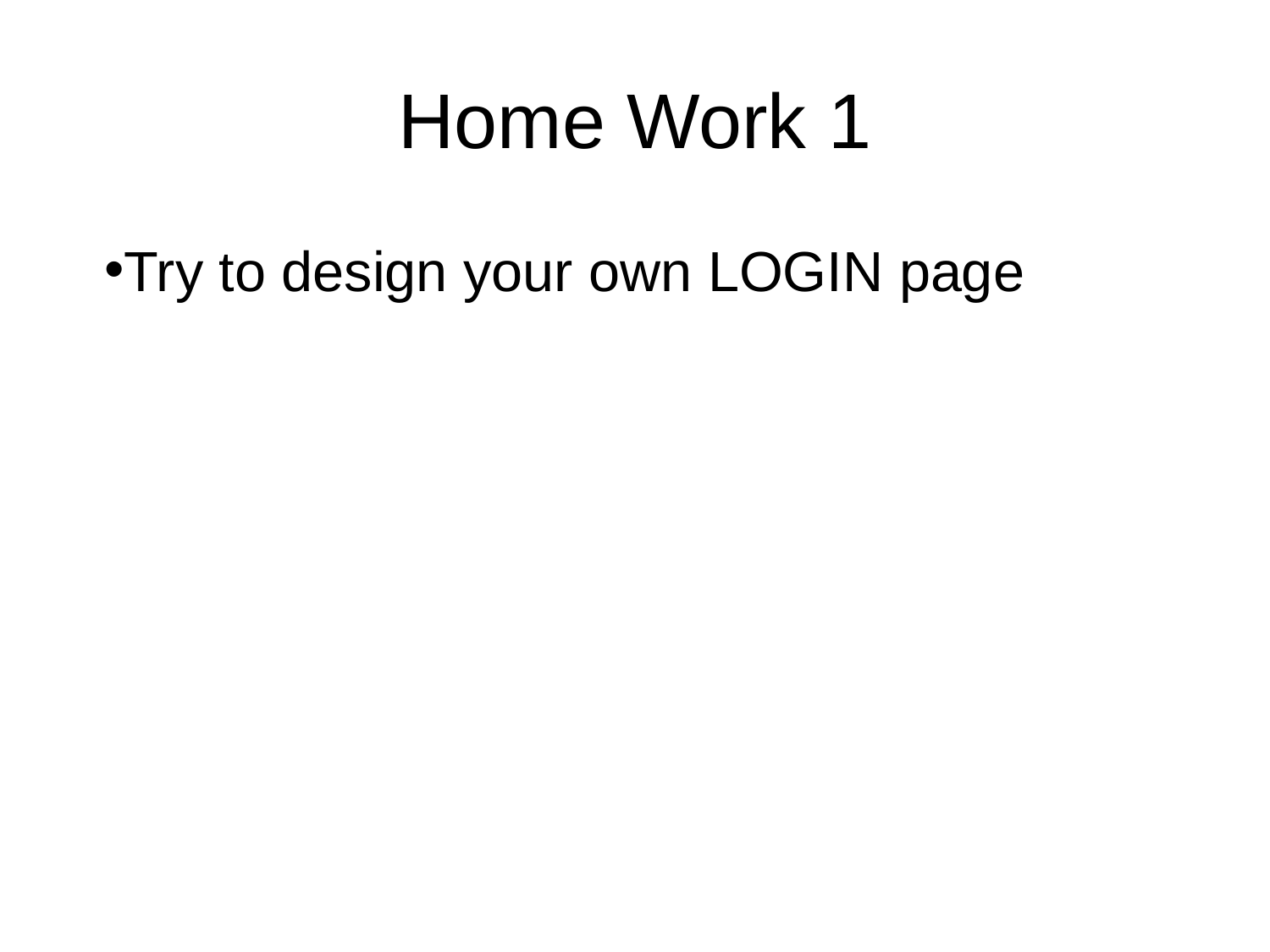

# Home Work 1
Try to design your own LOGIN page